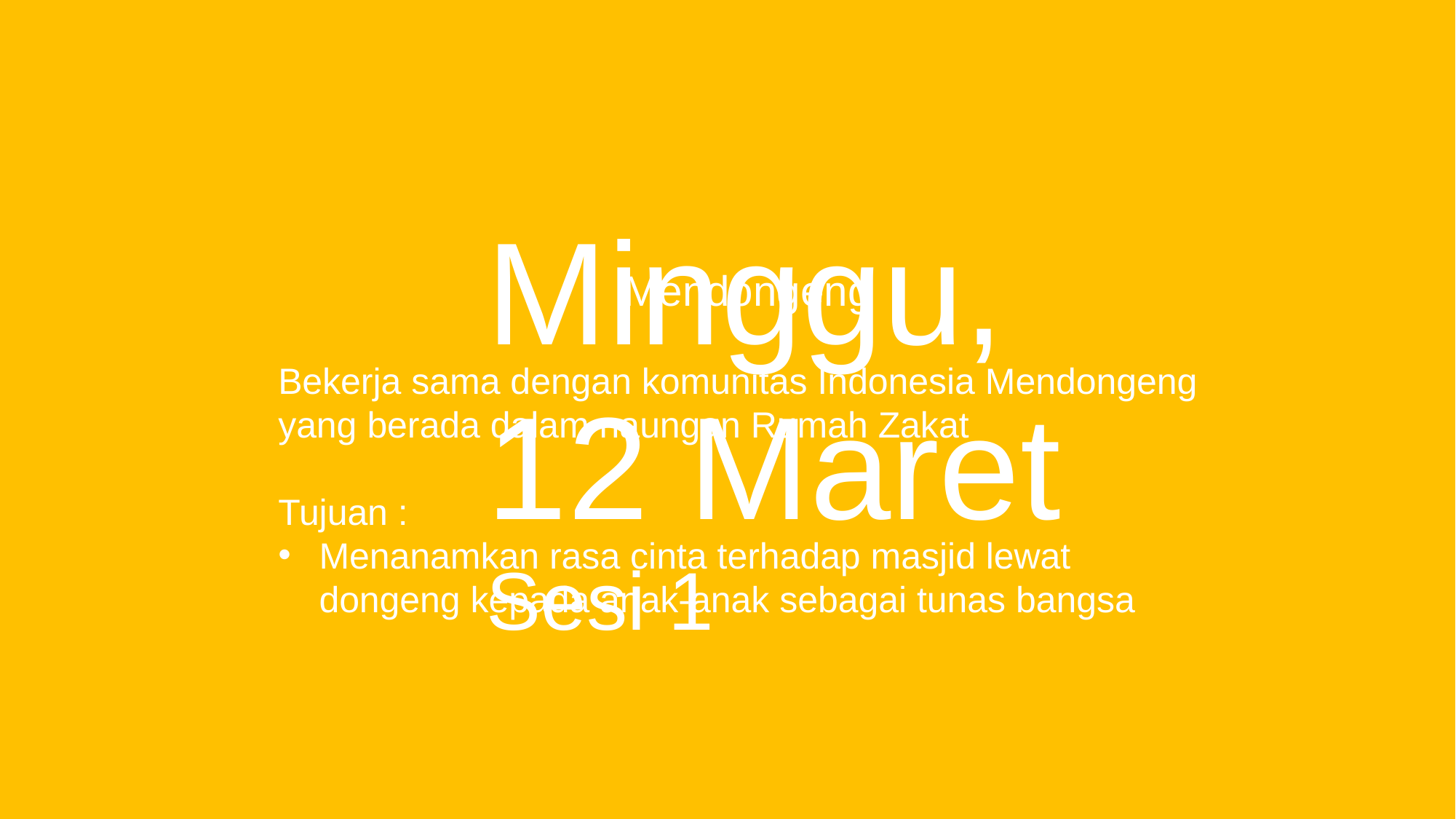

Minggu,
12 Maret
Sesi 1
Mendongeng

Bekerja sama dengan komunitas Indonesia Mendongeng yang berada dalam naungan Rumah Zakat

Tujuan :
Menanamkan rasa cinta terhadap masjid lewat dongeng kepada anak-anak sebagai tunas bangsa